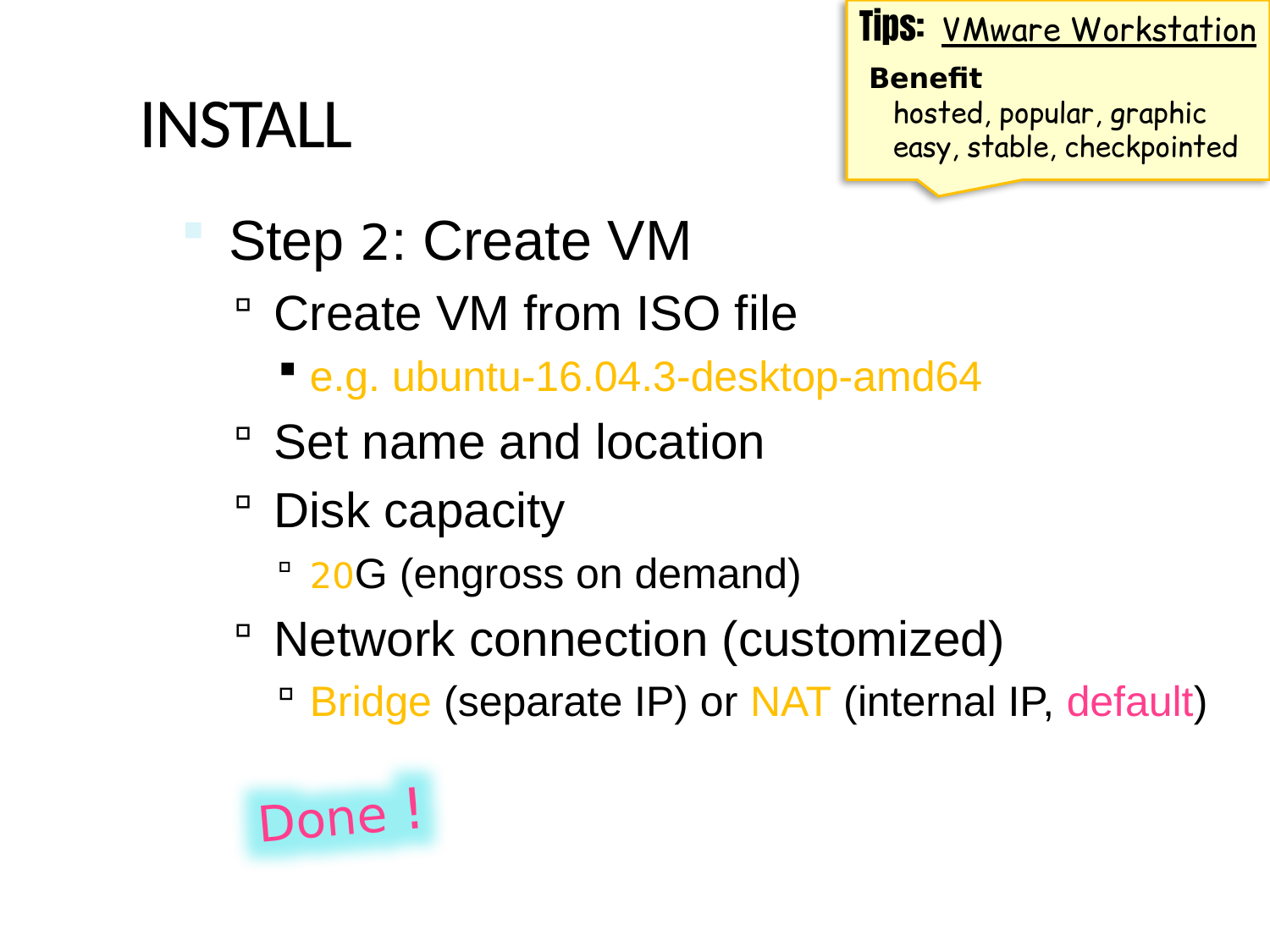

Tips:  VMware Workstation

 Benefit
    hosted, popular, graphic
    easy, stable, checkpointed
# INSTALL
Step 2: Create VM
Create VM from ISO file
e.g. ubuntu-16.04.3-desktop-amd64
Set name and location
Disk capacity
20G (engross on demand)
Network connection (customized)
Bridge (separate IP) or NAT (internal IP, default)

Done !